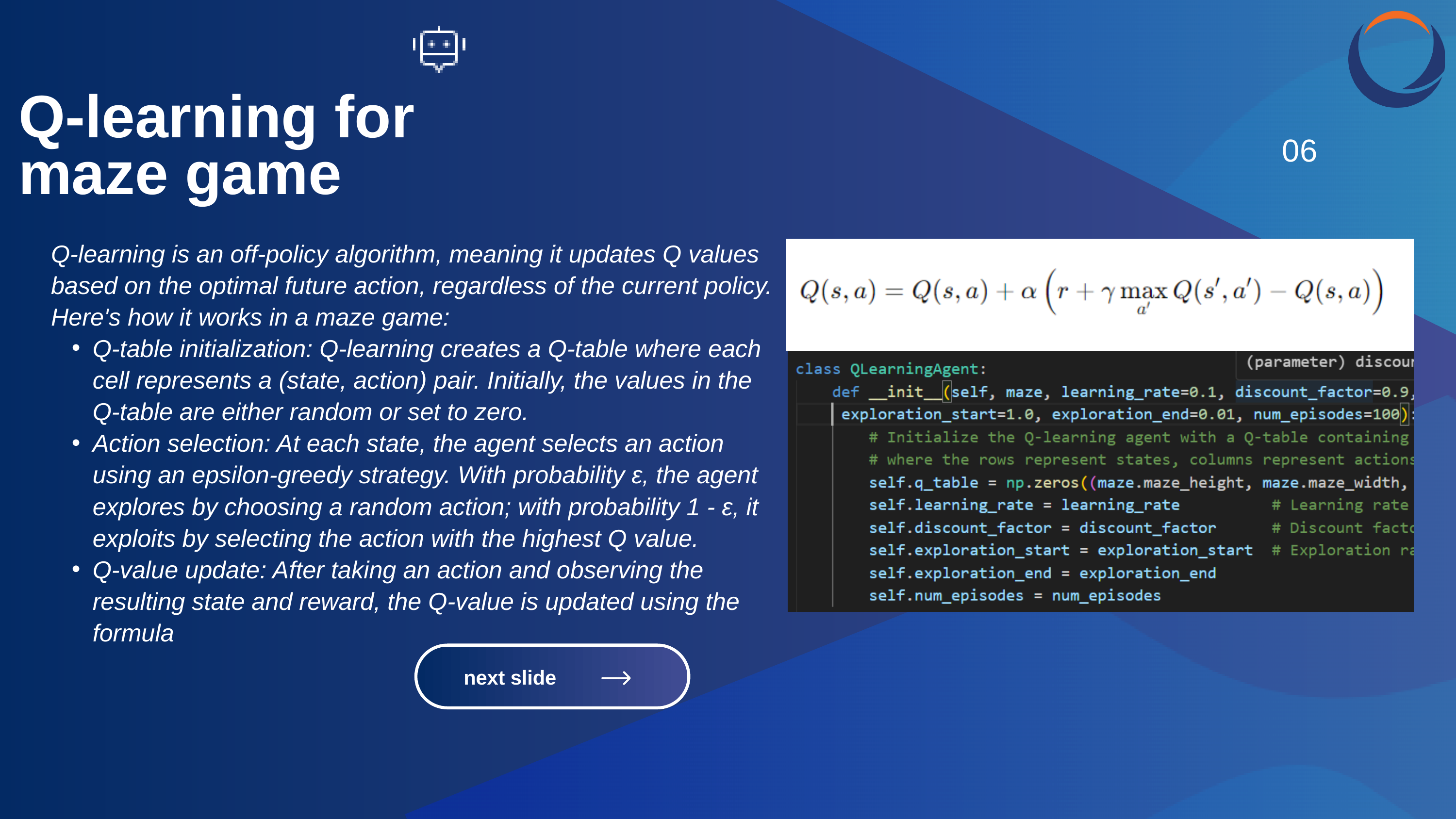

Q-learning for maze game
06
Q-learning is an off-policy algorithm, meaning it updates Q values based on the optimal future action, regardless of the current policy. Here's how it works in a maze game:
Q-table initialization: Q-learning creates a Q-table where each cell represents a (state, action) pair. Initially, the values in the Q-table are either random or set to zero.
Action selection: At each state, the agent selects an action using an epsilon-greedy strategy. With probability ε, the agent explores by choosing a random action; with probability 1 - ε, it exploits by selecting the action with the highest Q value.
Q-value update: After taking an action and observing the resulting state and reward, the Q-value is updated using the formula

next slide